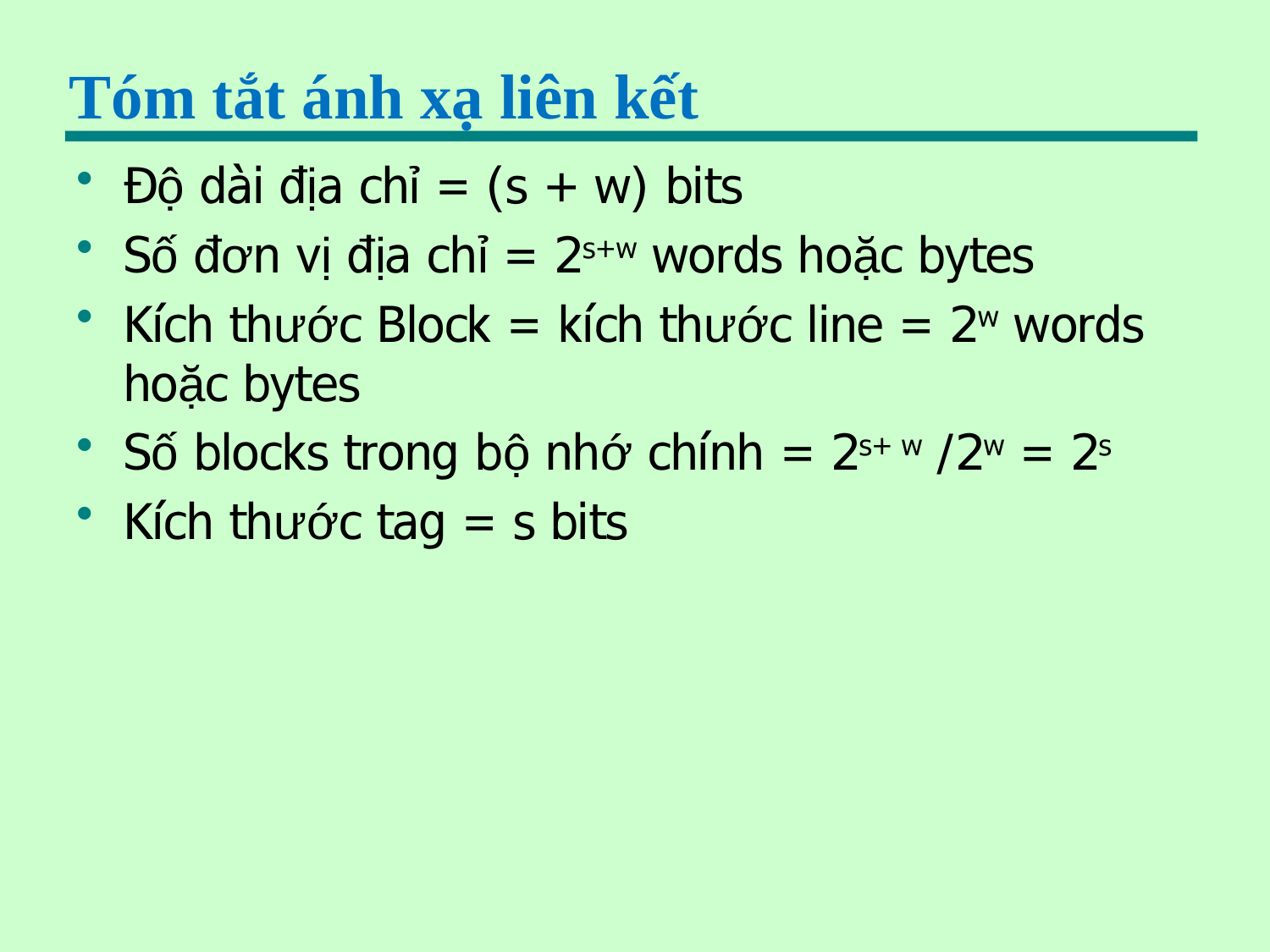

# Tóm tắt ánh xạ liên kết
Độ dài địa chỉ = (s + w) bits
Số đơn vị địa chỉ = 2s+w words hoặc bytes
Kích thước Block = kích thước line = 2w words hoặc bytes
Số blocks trong bộ nhớ chính = 2s+ w /2w = 2s
Kích thước tag = s bits